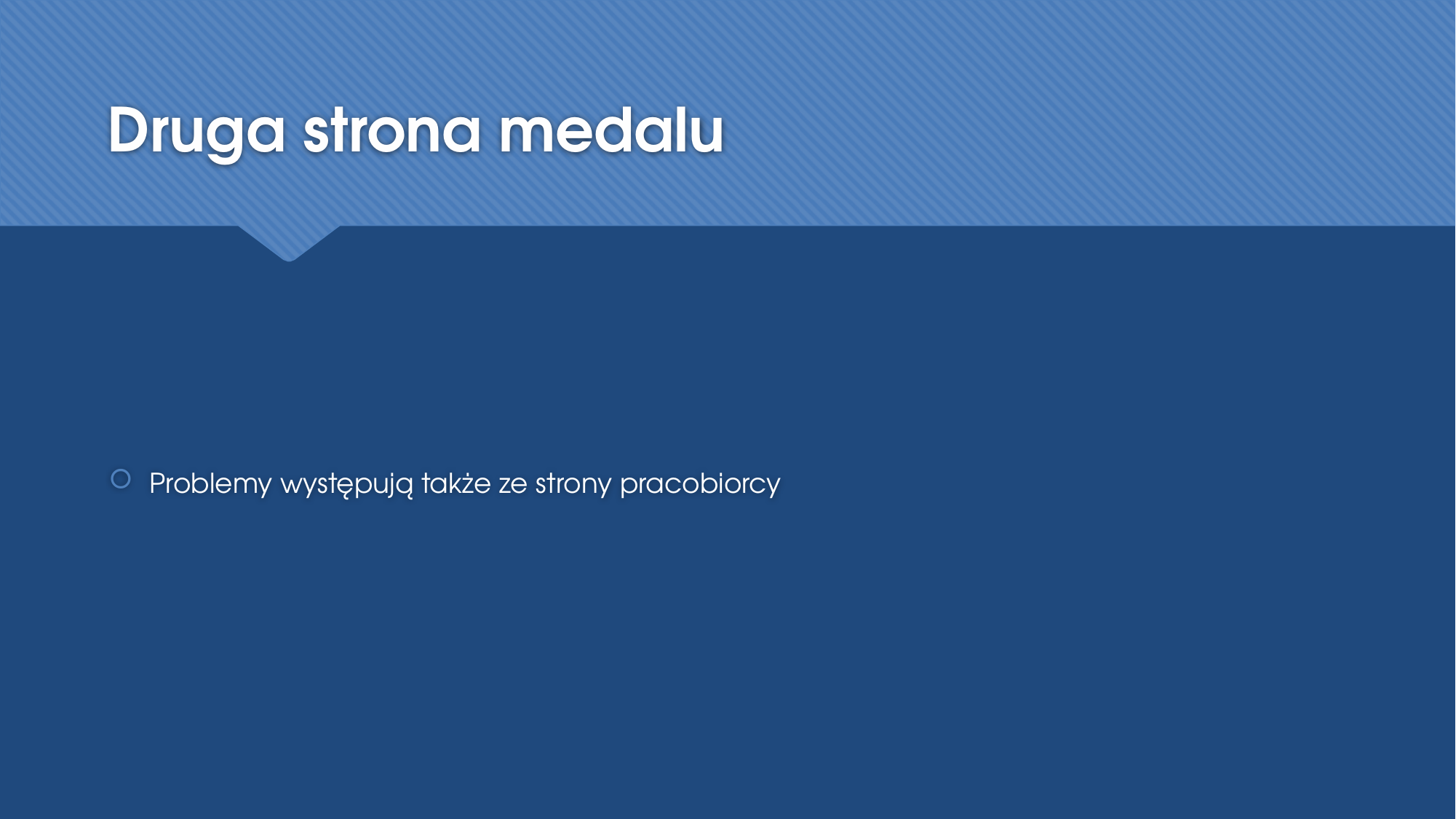

# Druga strona medalu
Problemy występują także ze strony pracobiorcy